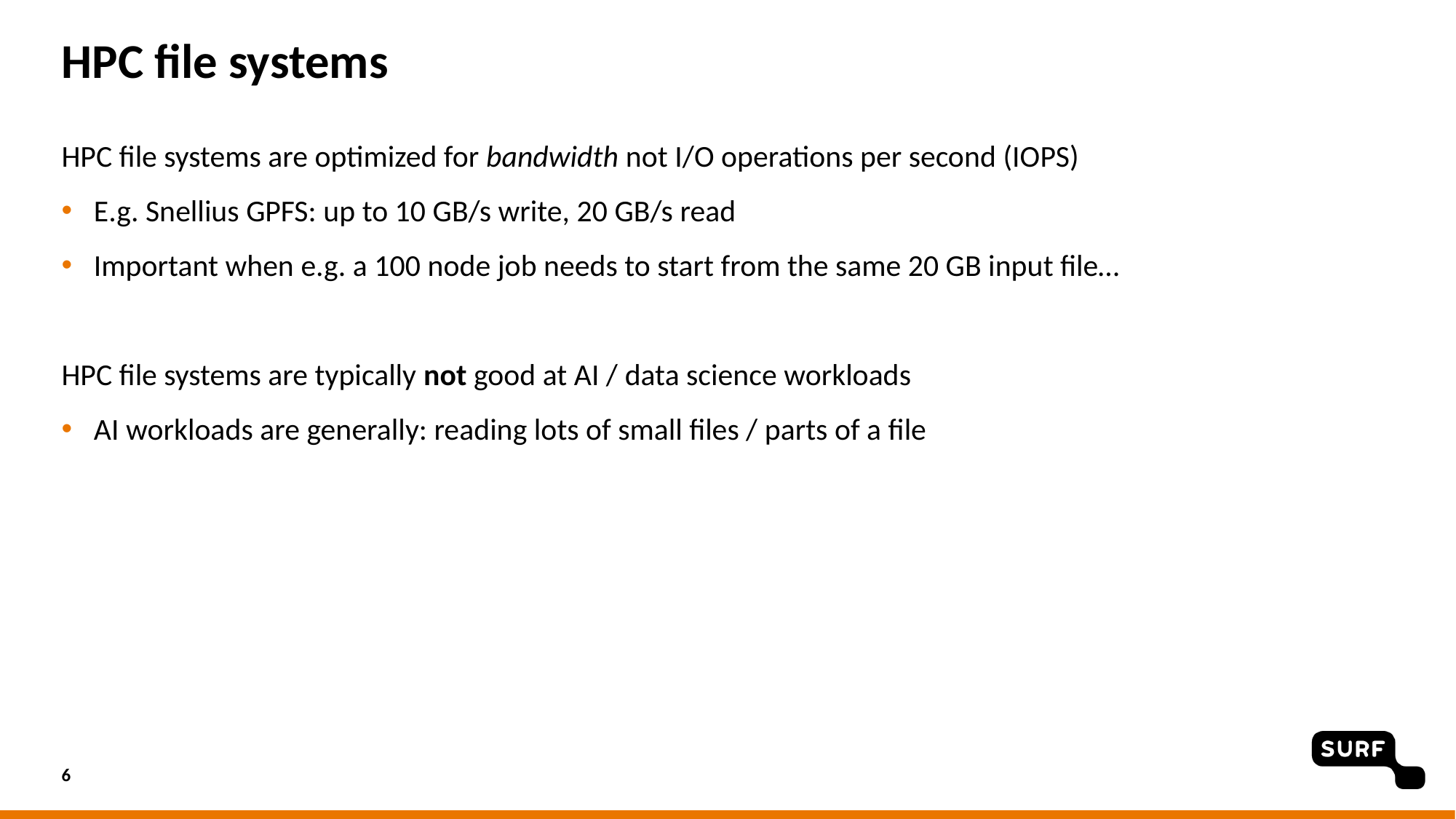

# HPC file systems
HPC file systems are optimized for bandwidth not I/O operations per second (IOPS)
E.g. Snellius GPFS: up to 10 GB/s write, 20 GB/s read
Important when e.g. a 100 node job needs to start from the same 20 GB input file…

HPC file systems are typically not good at AI / data science workloads
AI workloads are generally: reading lots of small files / parts of a file

6